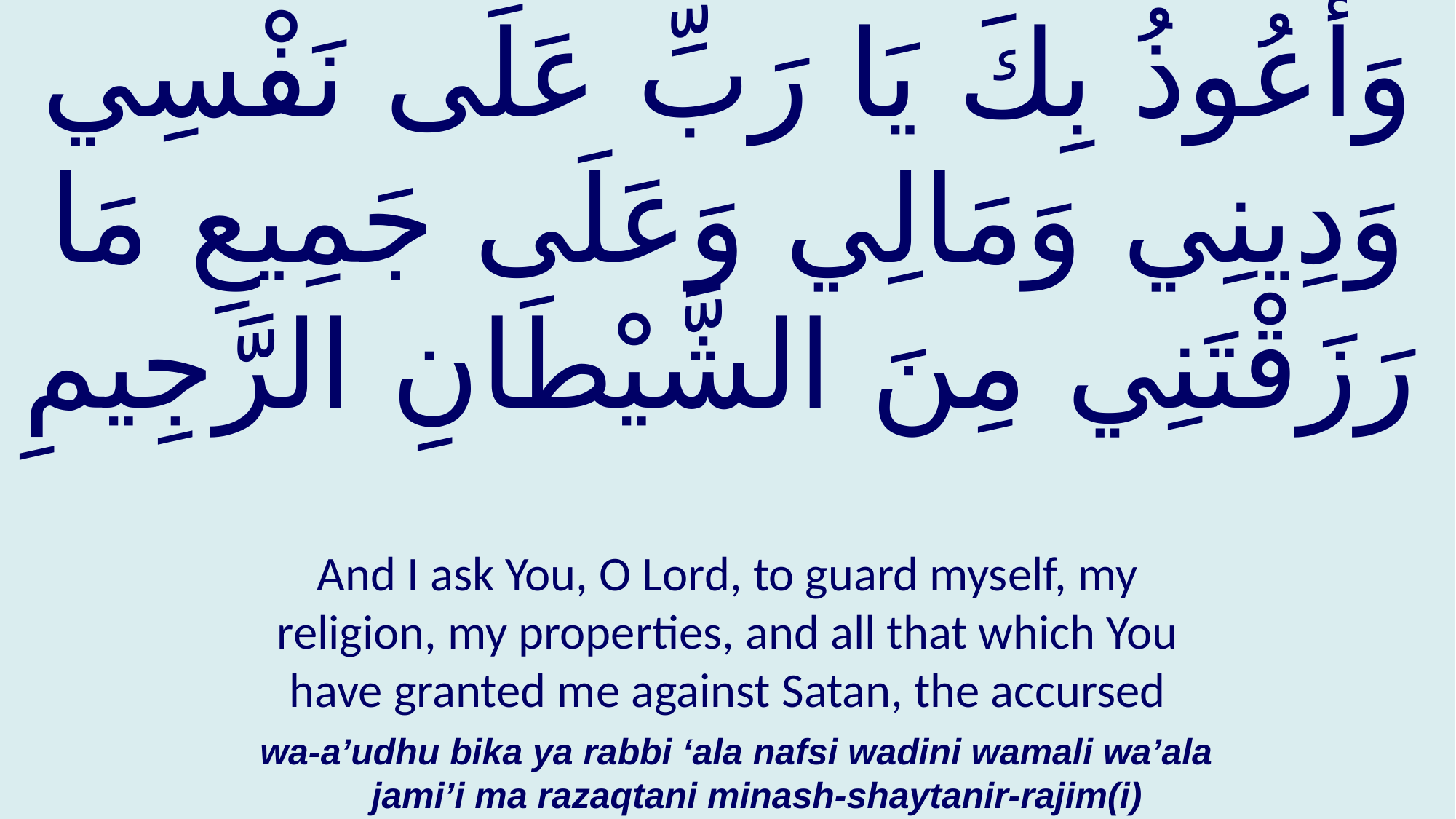

# وَأَعُوذُ بِكَ يَا رَبِّ عَلَى نَفْسِي وَدِينِي وَمَالِي وَعَلَى جَمِيعِ مَا رَزَقْتَنِي مِنَ الشَّيْطَانِ الرَّجِيمِ
And I ask You, O Lord, to guard myself, my religion, my properties, and all that which You have granted me against Satan, the accursed
wa-a’udhu bika ya rabbi ‘ala nafsi wadini wamali wa’ala jami’i ma razaqtani minash-shaytanir-rajim(i)